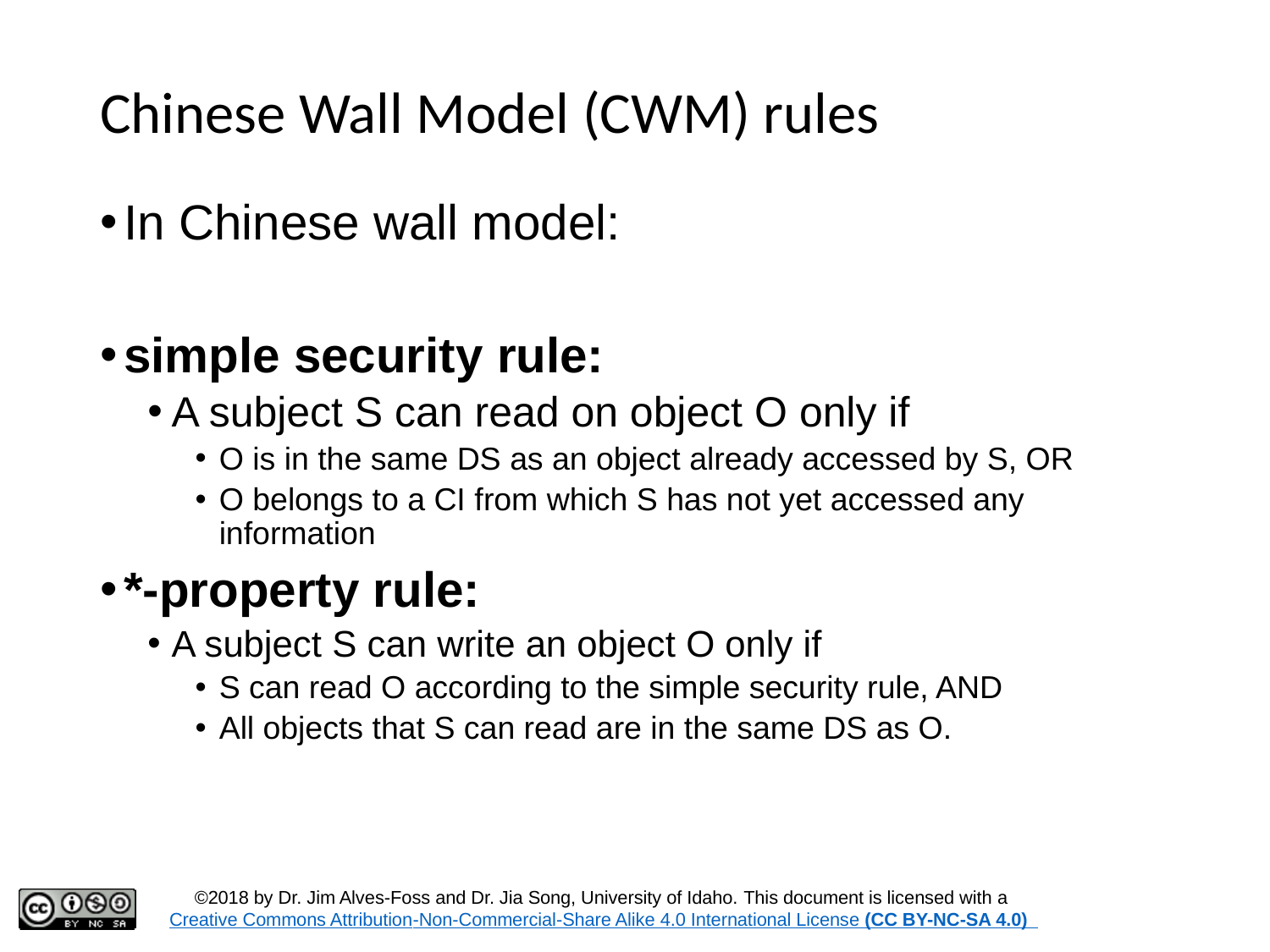

# Chinese Wall Model (CWM) rules
In Chinese wall model:

simple security rule:
A subject S can read on object O only if
O is in the same DS as an object already accessed by S, OR
O belongs to a CI from which S has not yet accessed any information
*-property rule:
A subject S can write an object O only if
S can read O according to the simple security rule, AND
All objects that S can read are in the same DS as O.